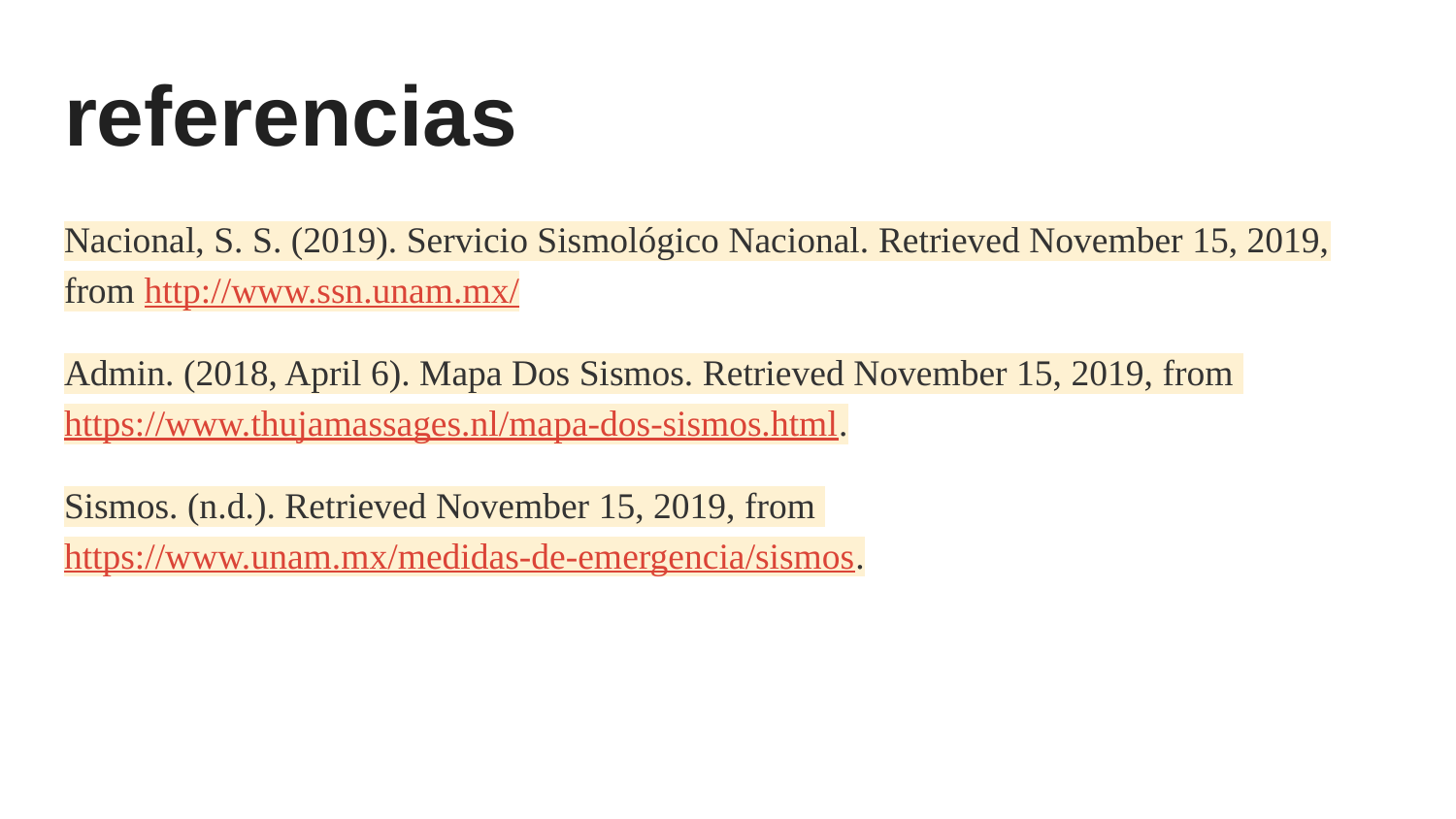

# referencias
Nacional, S. S. (2019). Servicio Sismológico Nacional. Retrieved November 15, 2019, from http://www.ssn.unam.mx/
Admin. (2018, April 6). Mapa Dos Sismos. Retrieved November 15, 2019, from https://www.thujamassages.nl/mapa-dos-sismos.html.
Sismos. (n.d.). Retrieved November 15, 2019, from https://www.unam.mx/medidas-de-emergencia/sismos.